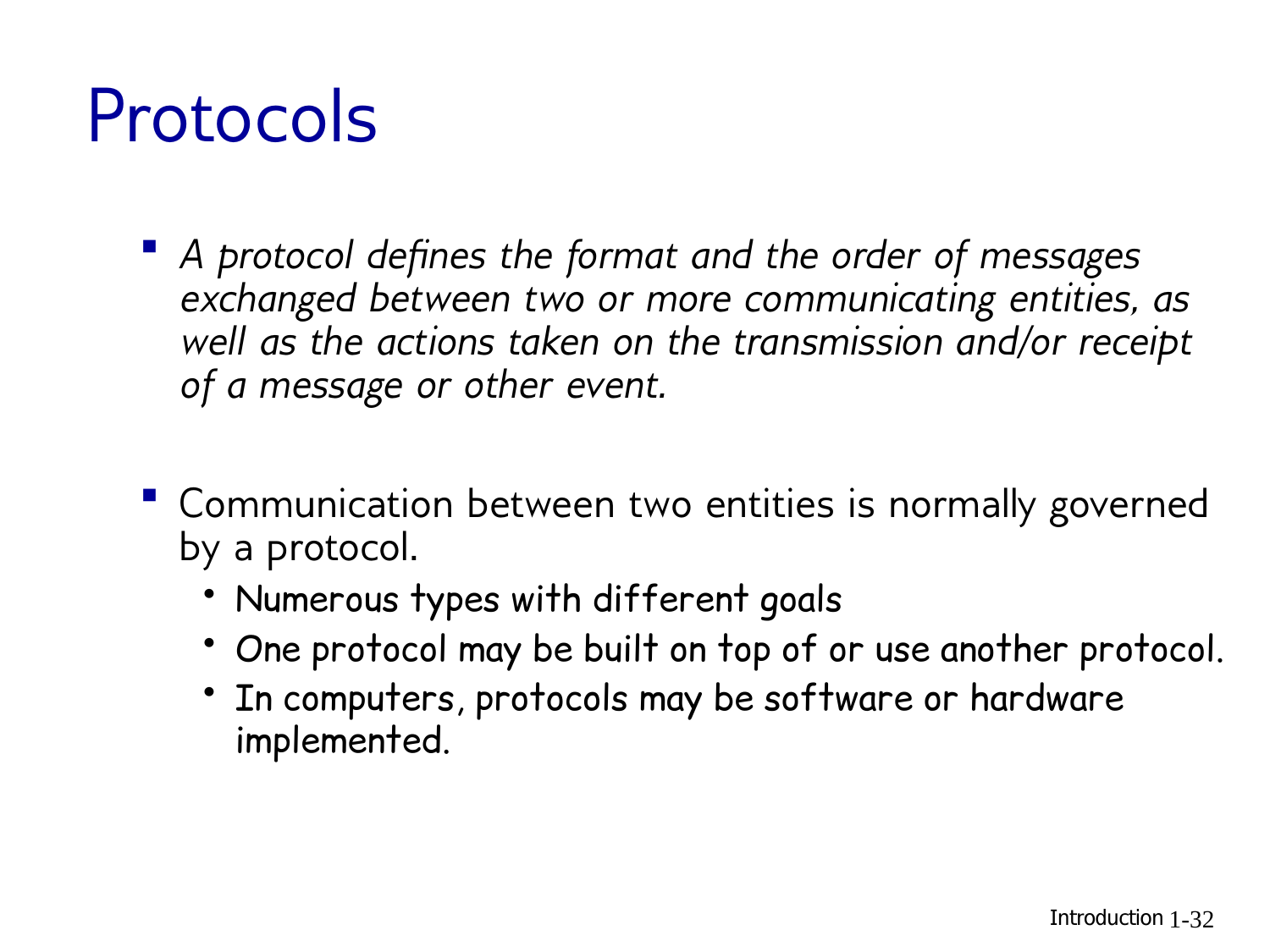

# Protocols

A protocol defines the format and the order of messages exchanged between two or more communicating entities, as well as the actions taken on the transmission and/or receipt of a message or other event.

Communication between two entities is normally governed by a protocol.
Numerous types with different goals
One protocol may be built on top of or use another protocol.
In computers, protocols may be software or hardware implemented.
1-32
 Introduction